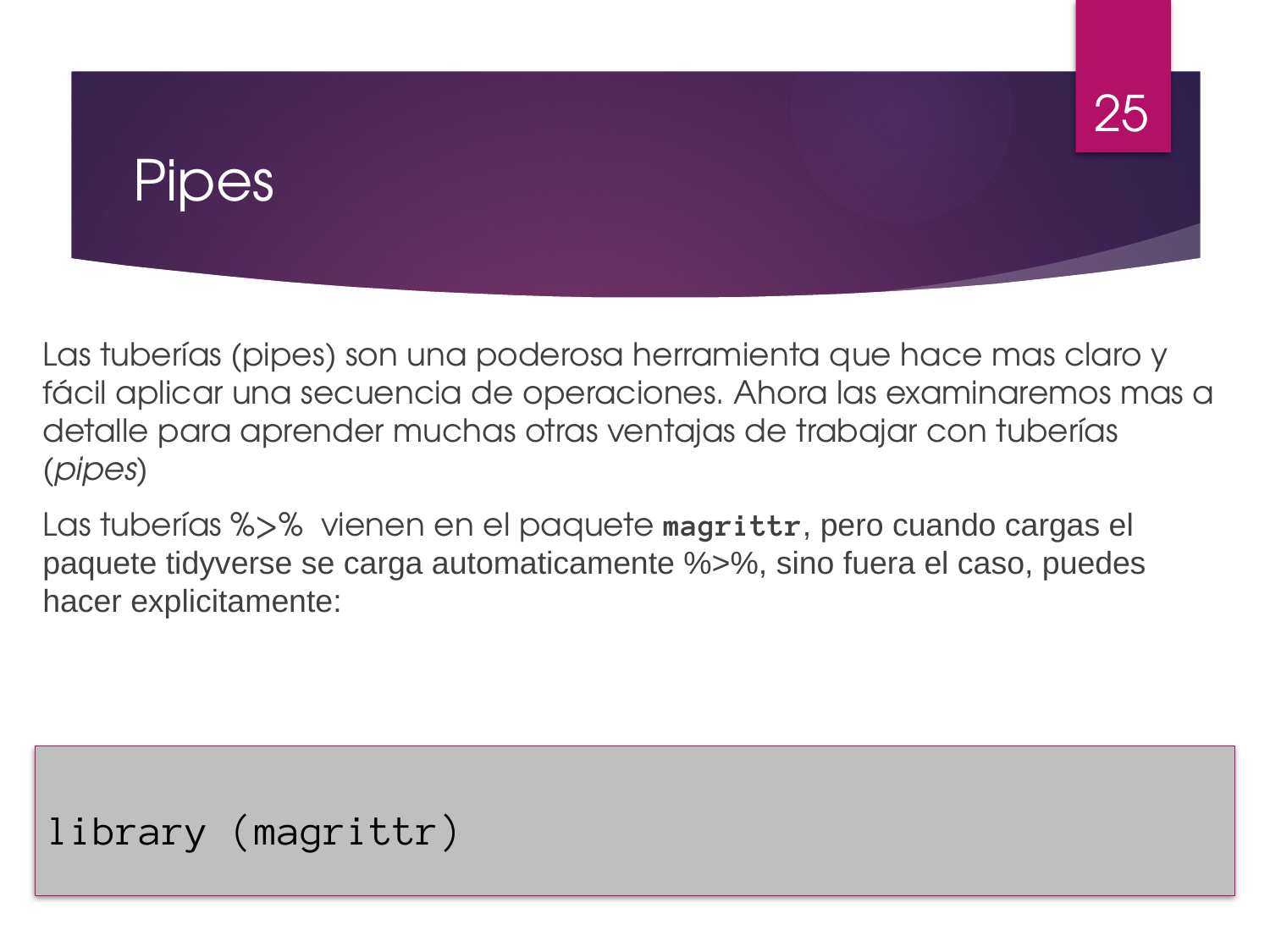

25
# Pipes
Las tuberías (pipes) son una poderosa herramienta que hace mas claro y fácil aplicar una secuencia de operaciones. Ahora las examinaremos mas a detalle para aprender muchas otras ventajas de trabajar con tuberías (pipes)
Las tuberías %>%  vienen en el paquete magrittr, pero cuando cargas el paquete tidyverse se carga automaticamente %>%, sino fuera el caso, puedes hacer explicitamente:

library (magrittr)